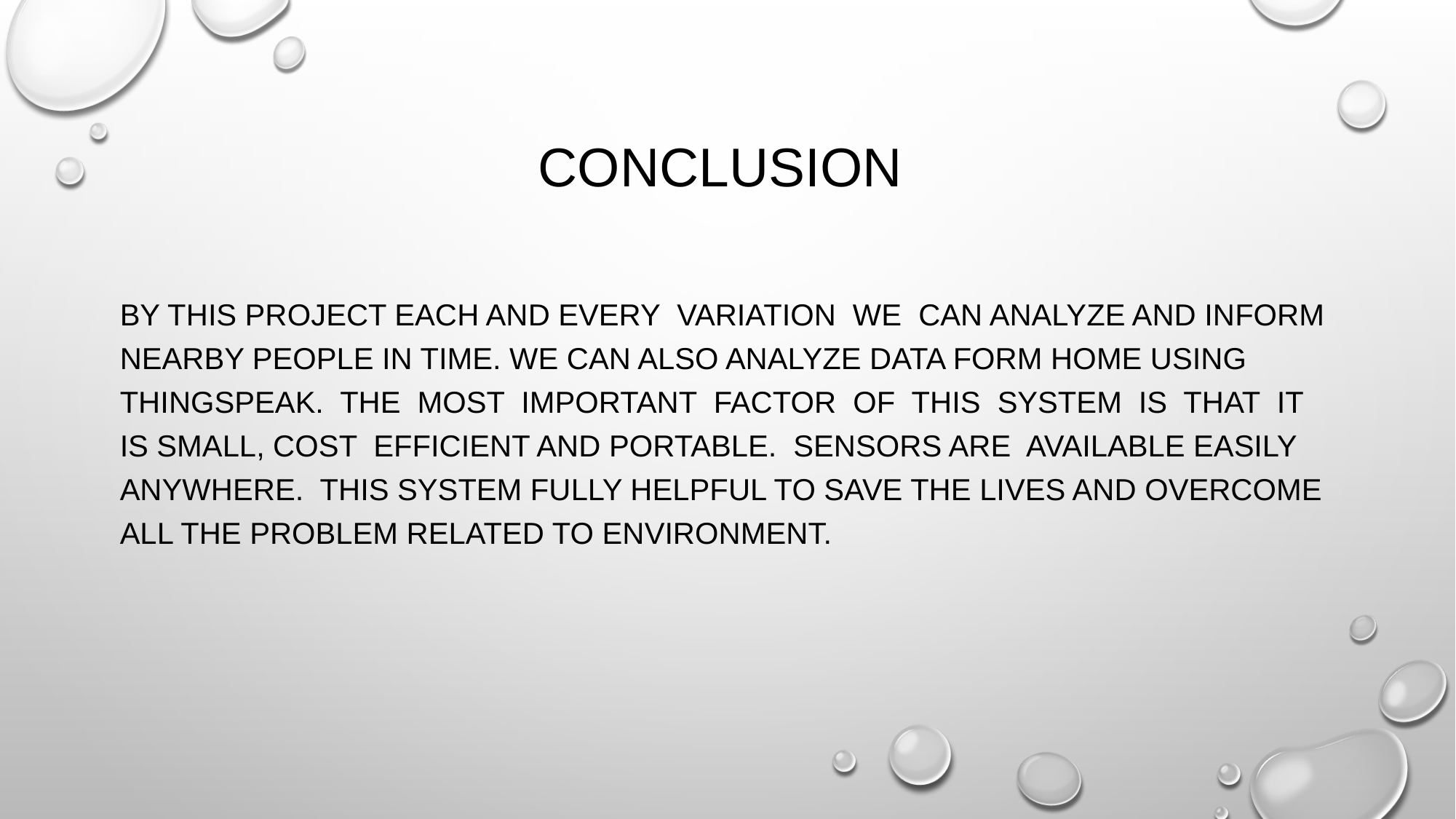

# Conclusion
By this project each and every  variation  we  can analyze and inform nearby people in time. We can also analyze data form home using thingspeak.  The  most  important  factor  of  this  system  is  that  it  is small, cost  efficient and portable.  Sensors are  available easily anywhere.  This system fully helpful to save the lives and overcome all The problem related to environment.